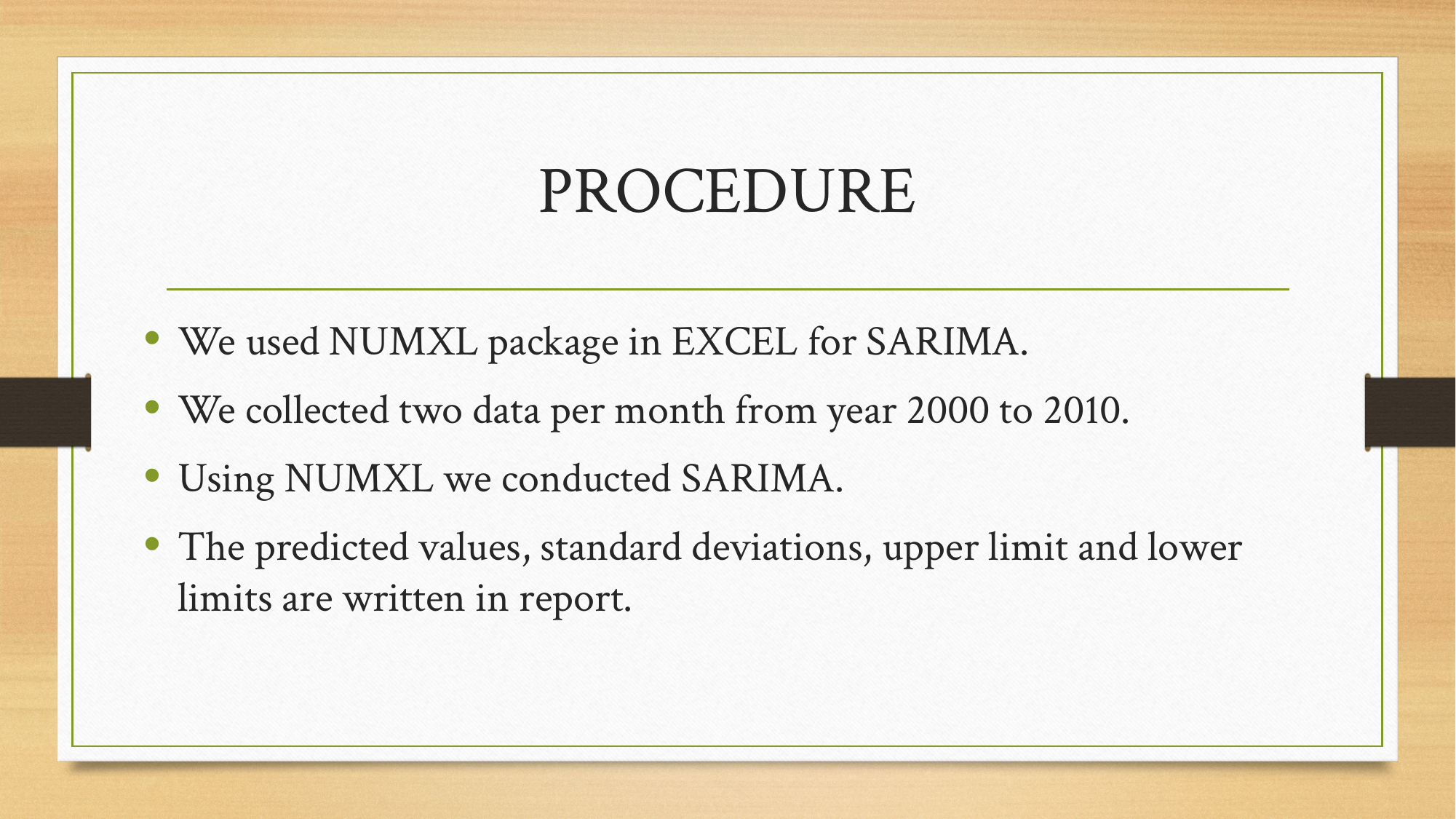

# PROCEDURE
We used NUMXL package in EXCEL for SARIMA.
We collected two data per month from year 2000 to 2010.
Using NUMXL we conducted SARIMA.
The predicted values, standard deviations, upper limit and lower limits are written in report.